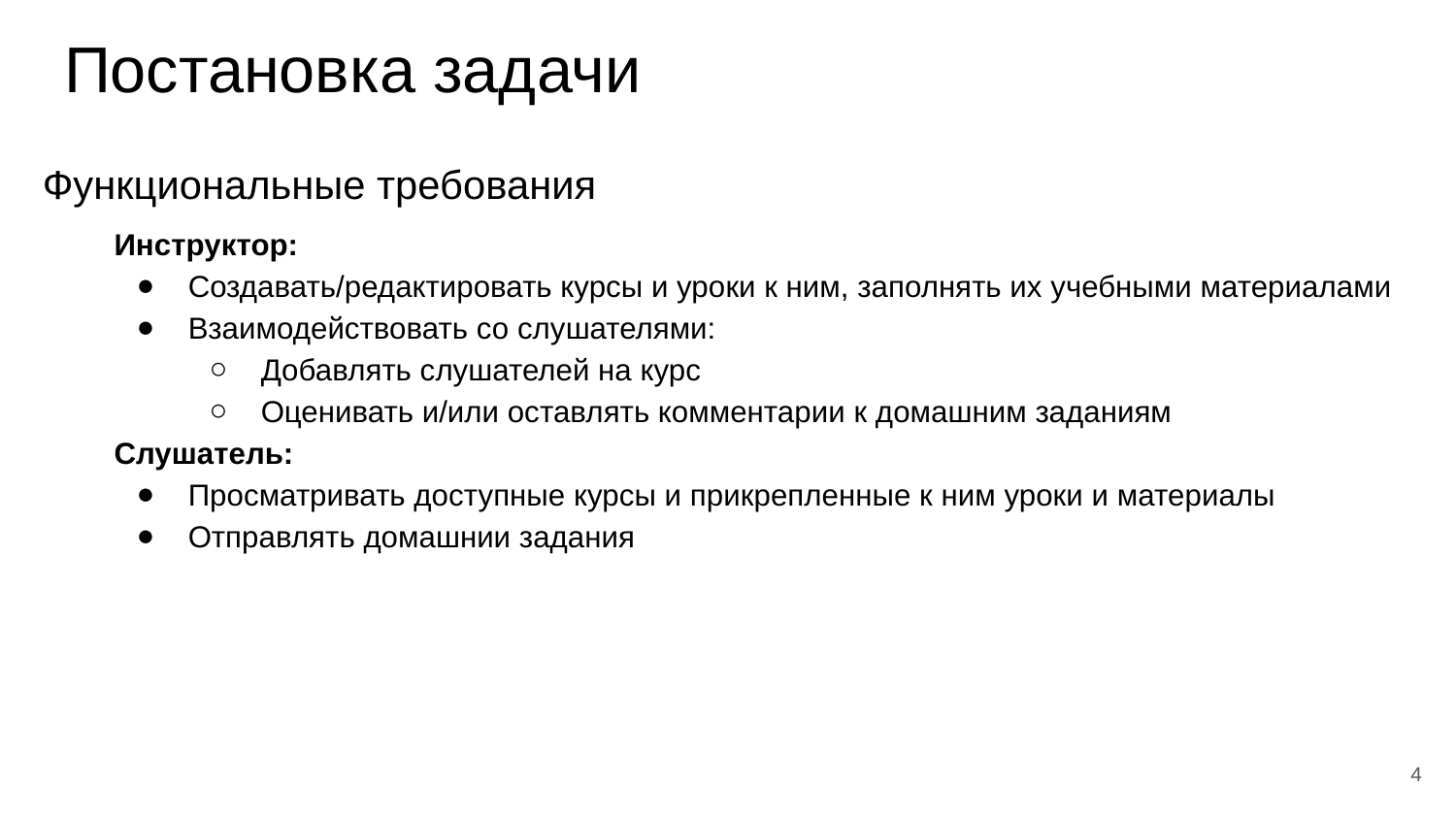

# Постановка задачи
Функциональные требования
Инструктор:
Создавать/редактировать курсы и уроки к ним, заполнять их учебными материалами
Взаимодействовать со слушателями:
Добавлять слушателей на курс
Оценивать и/или оставлять комментарии к домашним заданиям
Слушатель:
Просматривать доступные курсы и прикрепленные к ним уроки и материалы
Отправлять домашнии задания
4